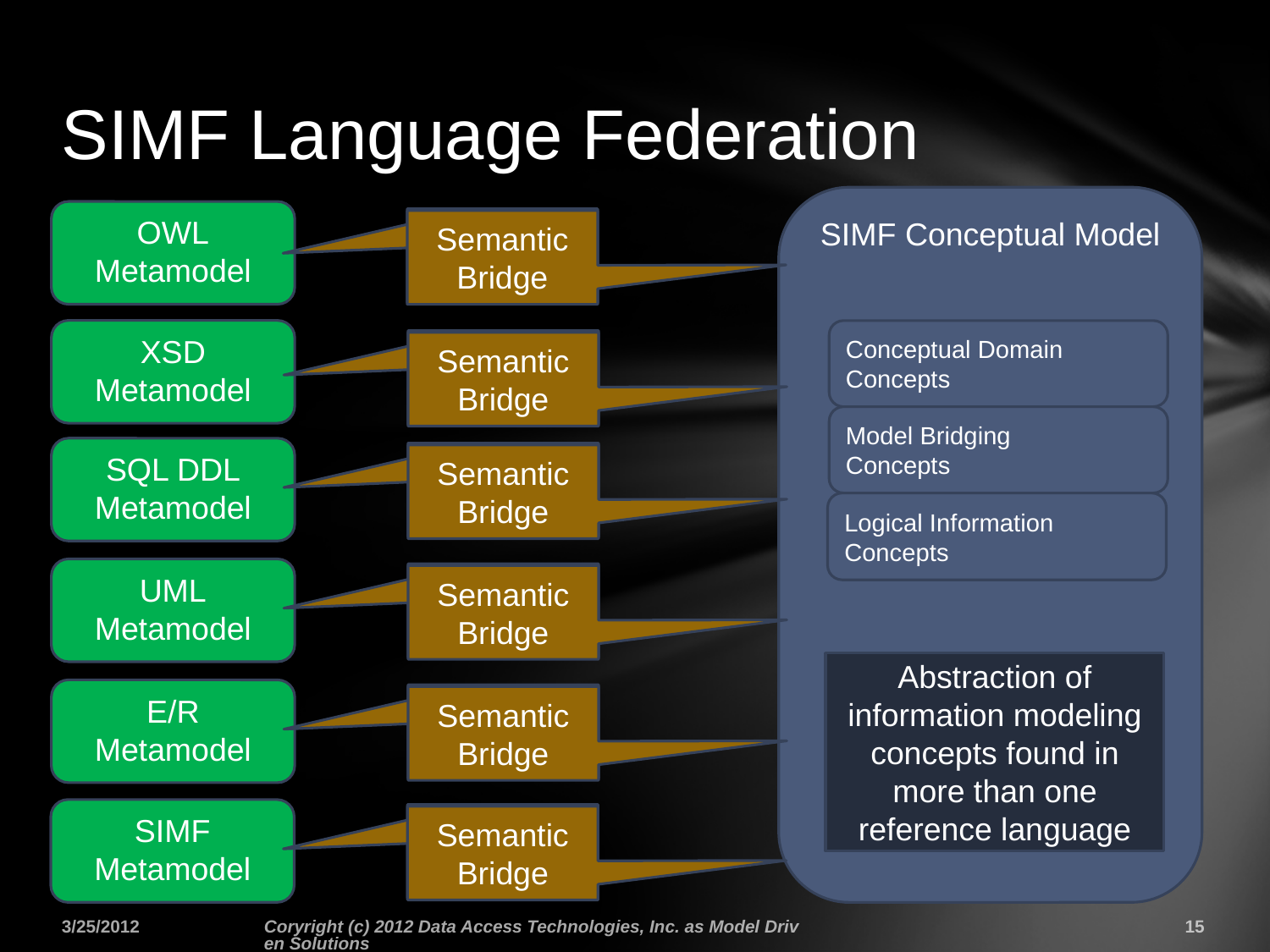

# SIMF Language Federation
SIMF Conceptual Model
OWL
Metamodel
Semantic
Bridge
Semantic
Bridge
XSD
Metamodel
Conceptual Domain
Concepts
Semantic
Bridge
Semantic
Bridge
Model Bridging
Concepts
SQL DDL
Metamodel
Semantic
Bridge
Semantic
Bridge
Logical Information
Concepts
UML
Metamodel
Semantic
Bridge
Semantic
Bridge
Abstraction of information modeling concepts found in more than one reference language
E/R
Metamodel
Semantic
Bridge
Semantic
Bridge
SIMF
Metamodel
Semantic
Bridge
Semantic
Bridge
3/25/2012
Coryright (c) 2012 Data Access Technologies, Inc. as Model Driven Solutions
15